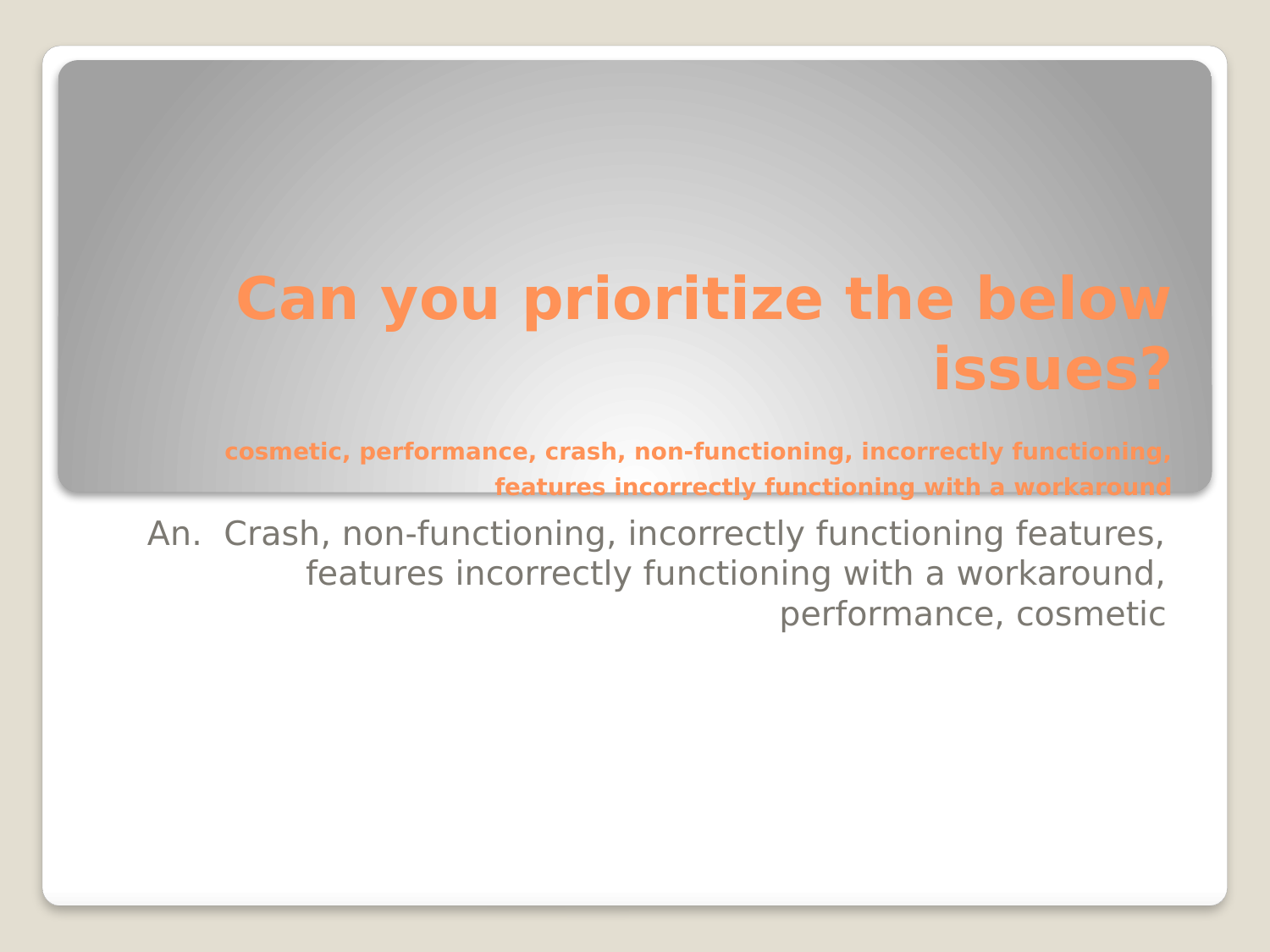

# Can you prioritize the below issues? cosmetic, performance, crash, non-functioning, incorrectly functioning, features incorrectly functioning with a workaround
An.  Crash, non-functioning, incorrectly functioning features, features incorrectly functioning with a workaround, performance, cosmetic